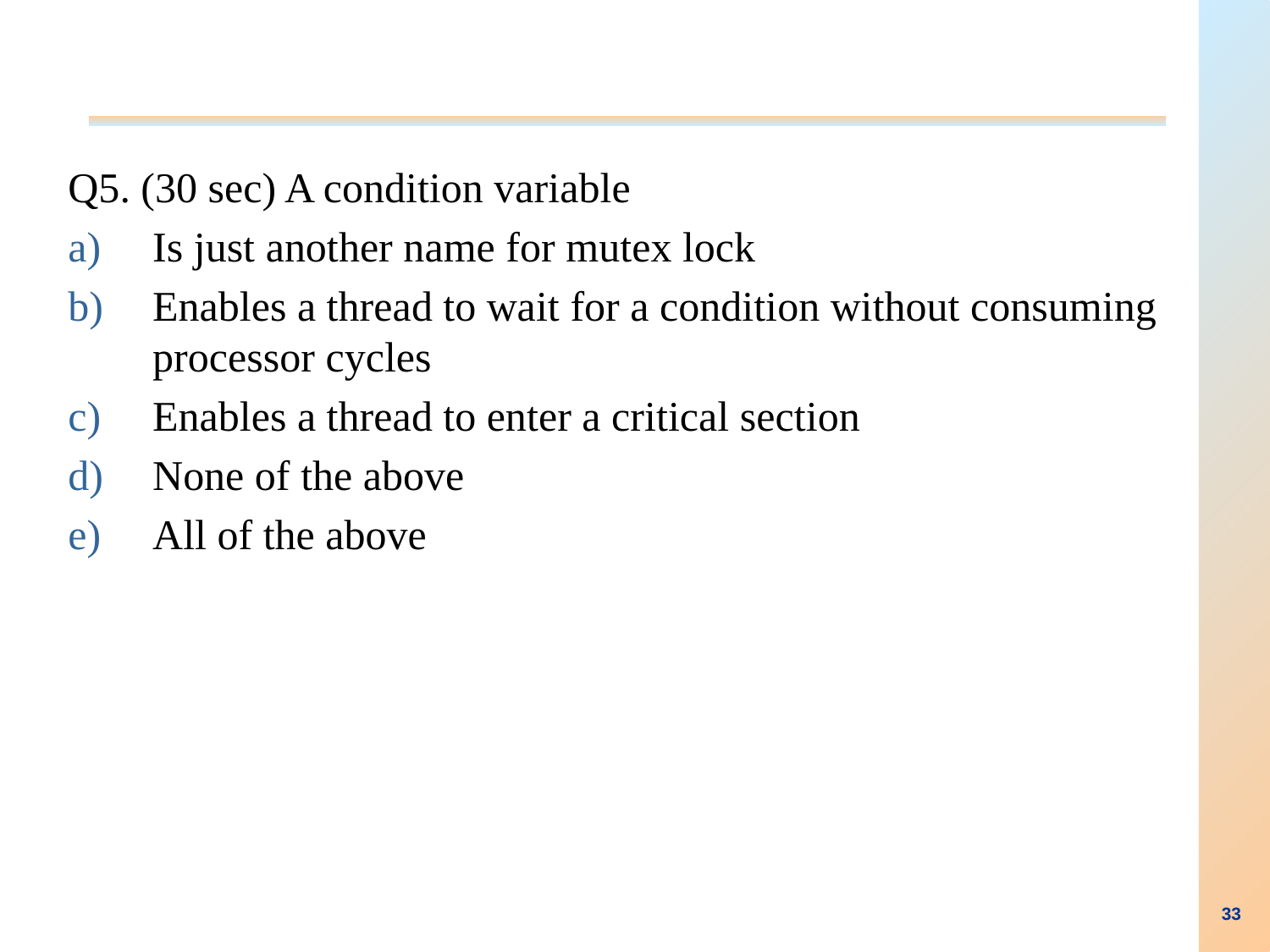

Q5. (30 sec) A condition variable
Is just another name for mutex lock
Enables a thread to wait for a condition without consuming processor cycles
Enables a thread to enter a critical section
None of the above
All of the above